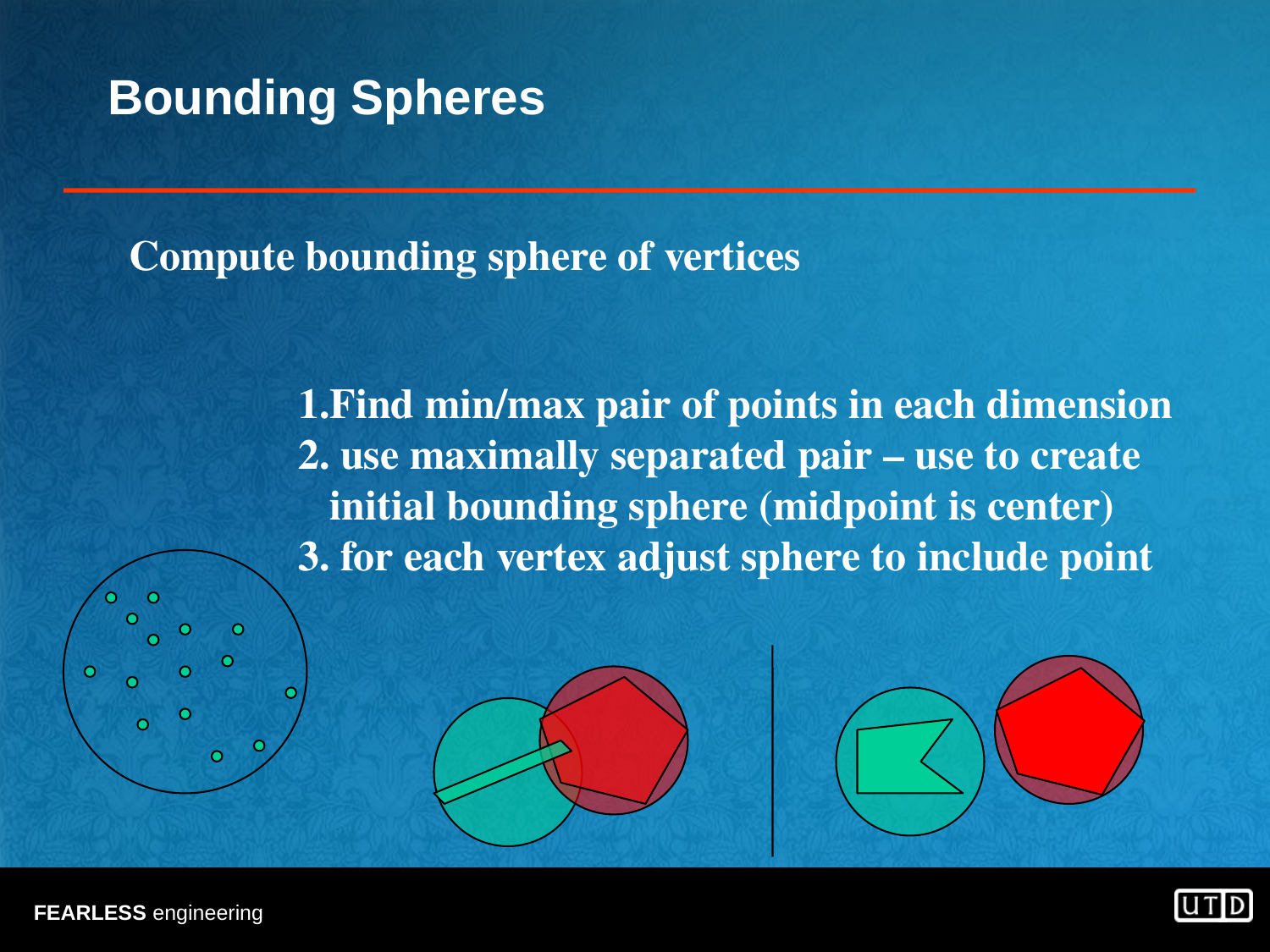

# Bounding Spheres

Compute bounding sphere of vertices
Find min/max pair of points in each dimension
 use maximally separated pair – use to create initial bounding sphere (midpoint is center)
 for each vertex adjust sphere to include point